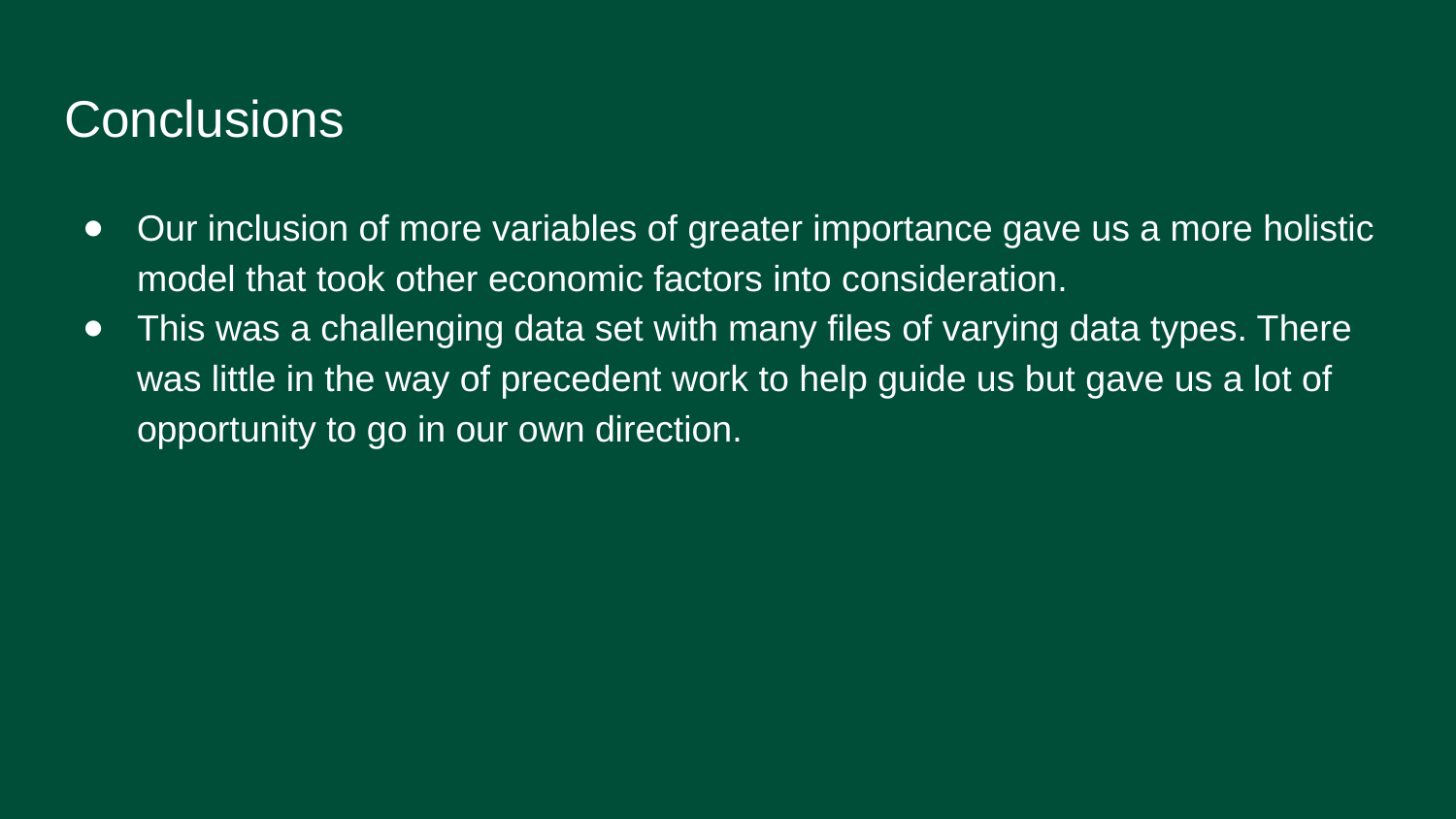

# Conclusions
Our inclusion of more variables of greater importance gave us a more holistic model that took other economic factors into consideration.
This was a challenging data set with many files of varying data types. There was little in the way of precedent work to help guide us but gave us a lot of opportunity to go in our own direction.